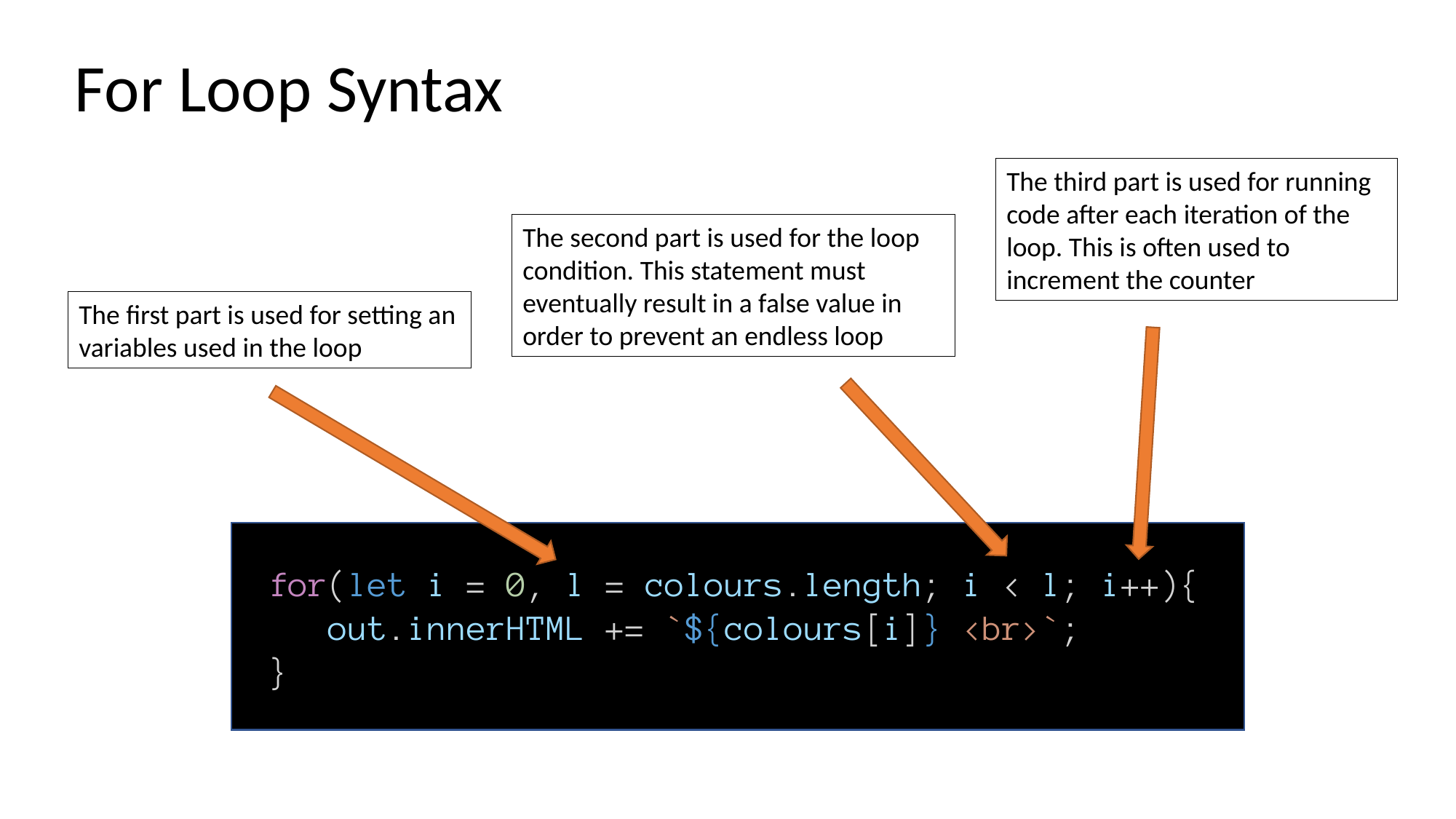

# For Loop Syntax
The third part is used for running code after each iteration of the loop. This is often used to increment the counter
The second part is used for the loop condition. This statement must eventually result in a false value in order to prevent an endless loop
The first part is used for setting an variables used in the loop

for(let i = 0, l = colours.length; i < l; i++){
   out.innerHTML += `${colours[i]} <br>`;
}